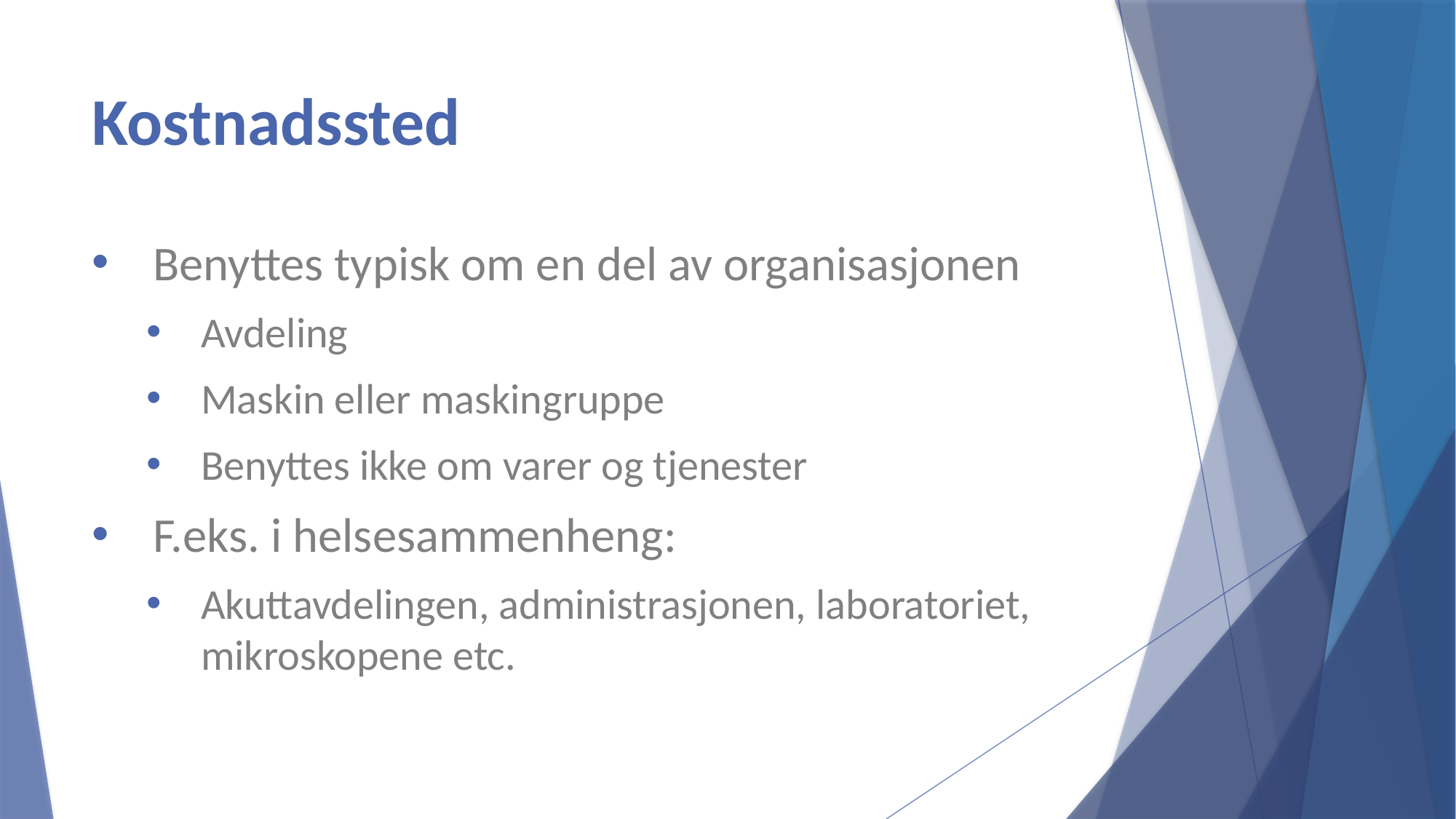

# Kostnadssted
Benyttes typisk om en del av organisasjonen
Avdeling
Maskin eller maskingruppe
Benyttes ikke om varer og tjenester
F.eks. i helsesammenheng:
Akuttavdelingen, administrasjonen, laboratoriet, mikroskopene etc.